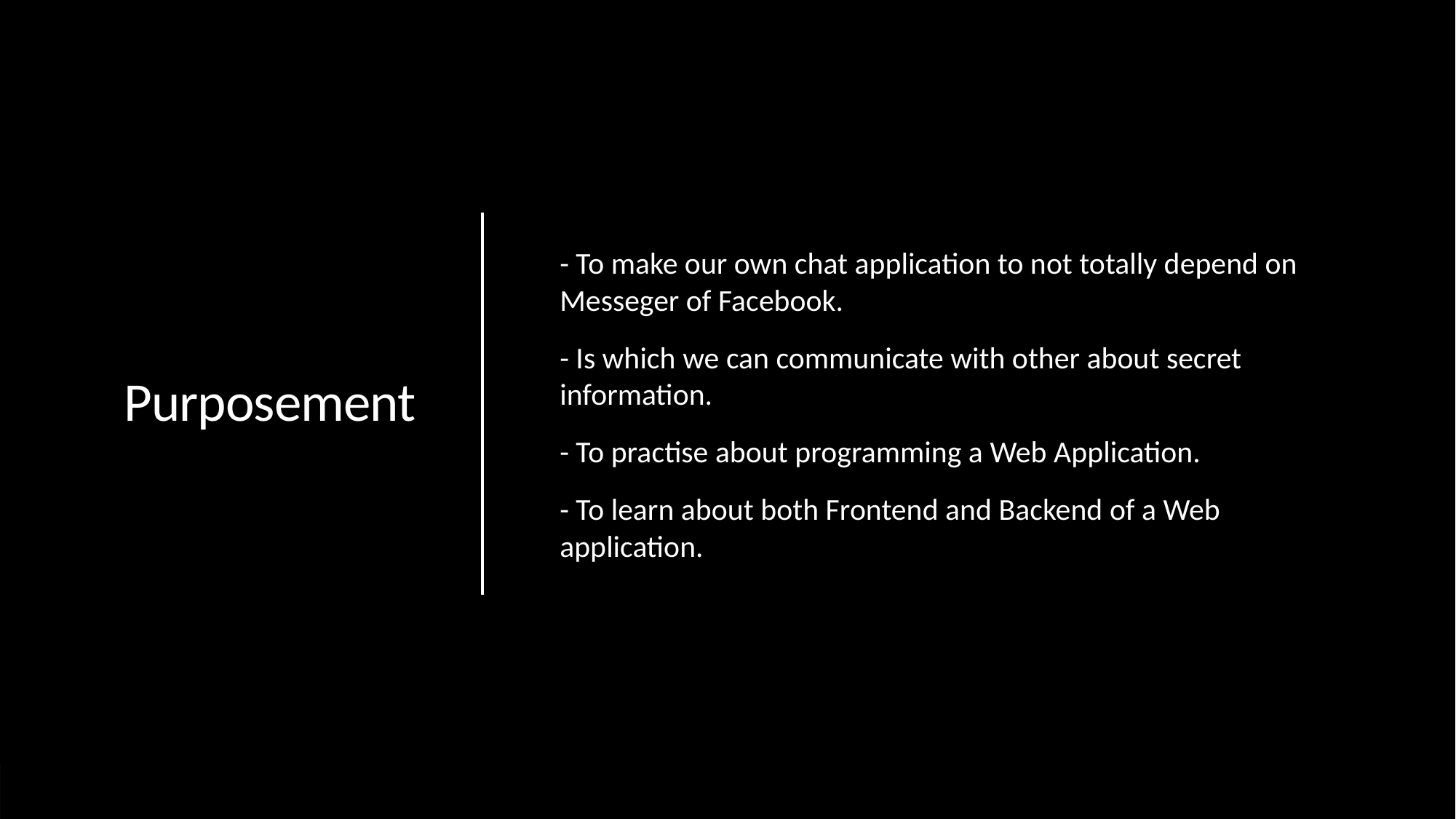

# Purposement
- To make our own chat application to not totally depend on Messeger of Facebook.
- Is which we can communicate with other about secret information.
- To practise about programming a Web Application.
- To learn about both Frontend and Backend of a Web application.